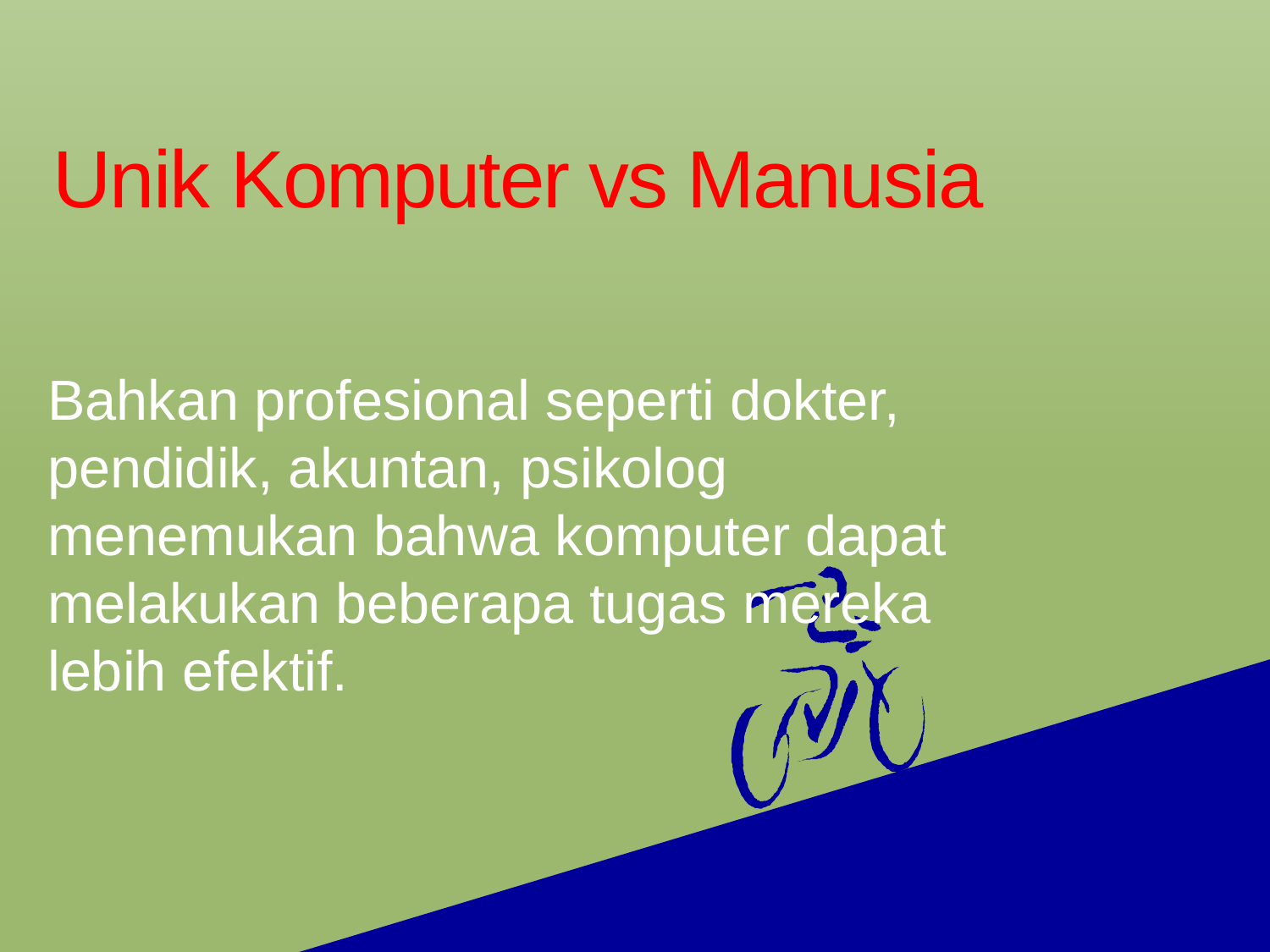

# Unik Komputer vs Manusia
Bahkan profesional seperti dokter, pendidik, akuntan, psikolog menemukan bahwa komputer dapat melakukan beberapa tugas mereka lebih efektif.